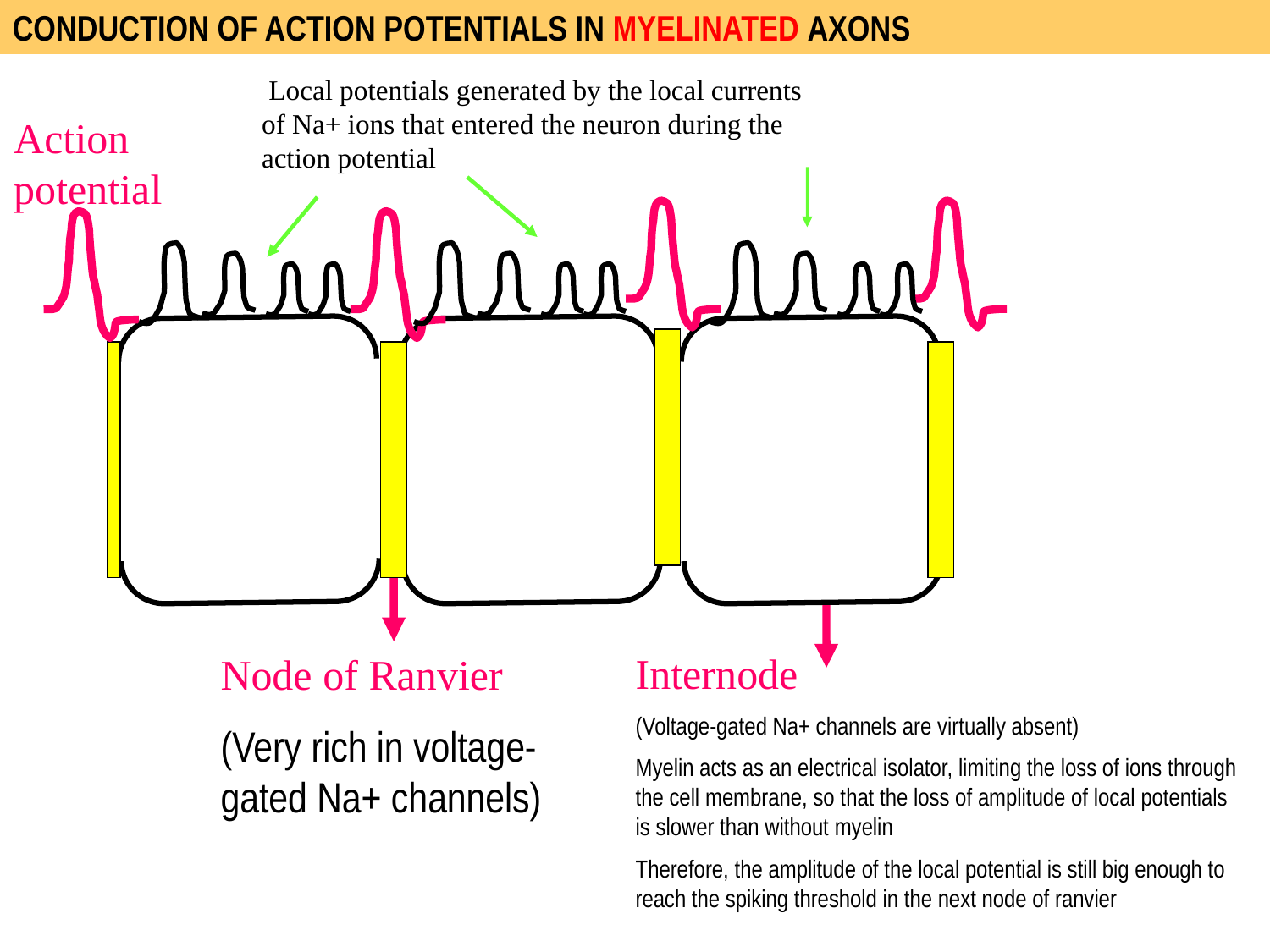

4. CONDUCCIÓ DE L’IMPULS NERVIÓS:
CONDUCTION OF ACTION POTENTIALS IN MYELINATED AXONS
 Local potentials generated by the local currents of Na+ ions that entered the neuron during the action potential
Action potential

Internode
(Voltage-gated Na+ channels are virtually absent)
Myelin acts as an electrical isolator, limiting the loss of ions through the cell membrane, so that the loss of amplitude of local potentials is slower than without myelin
Therefore, the amplitude of the local potential is still big enough to reach the spiking threshold in the next node of ranvier
Node of Ranvier
(Very rich in voltage-gated Na+ channels)